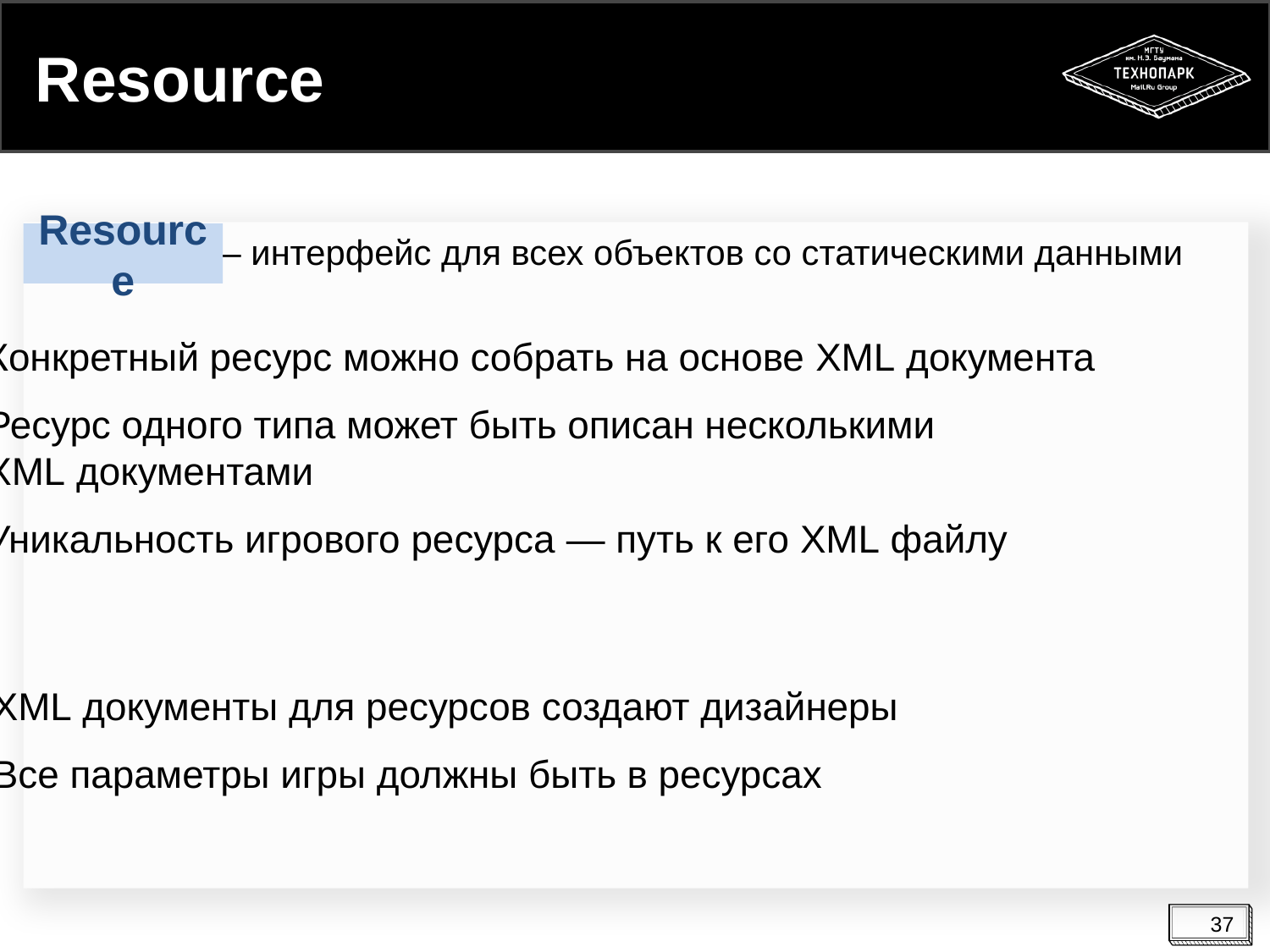

# Resource

Resource
― интерфейс для всех объектов со статическими данными
Конкретный ресурс можно собрать на основе XML документа
Ресурс одного типа может быть описан несколькими
XML документами
Уникальность игрового ресурса ― путь к его XML файлу

XML документы для ресурсов создают дизайнеры
Все параметры игры должны быть в ресурсах
37